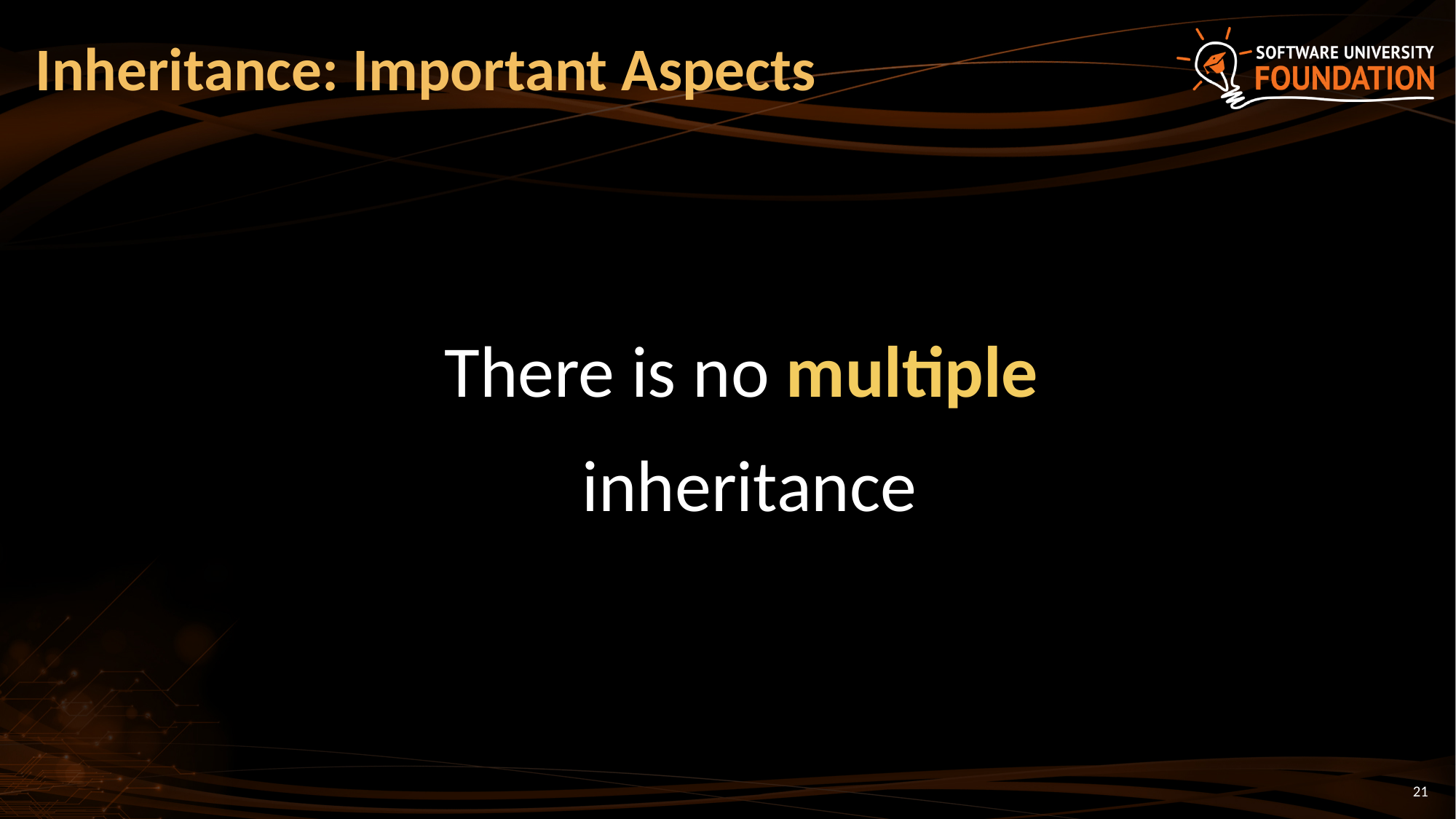

# Inheritance: Important Aspects
There is no multiple
inheritance

21